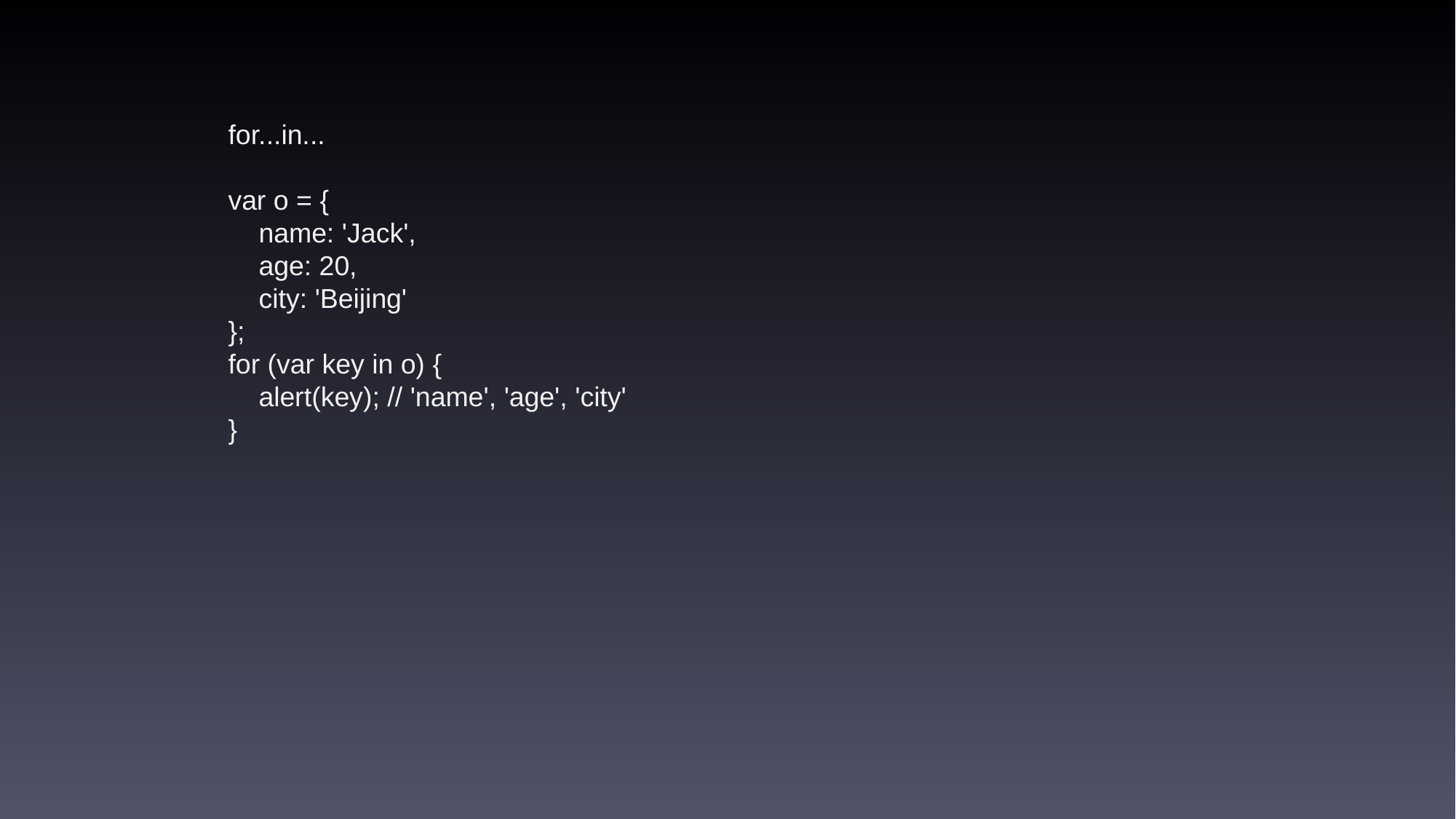

for...in...

var o = {
    name: 'Jack',
    age: 20,
    city: 'Beijing'
};
for (var key in o) {
    alert(key); // 'name', 'age', 'city'
}